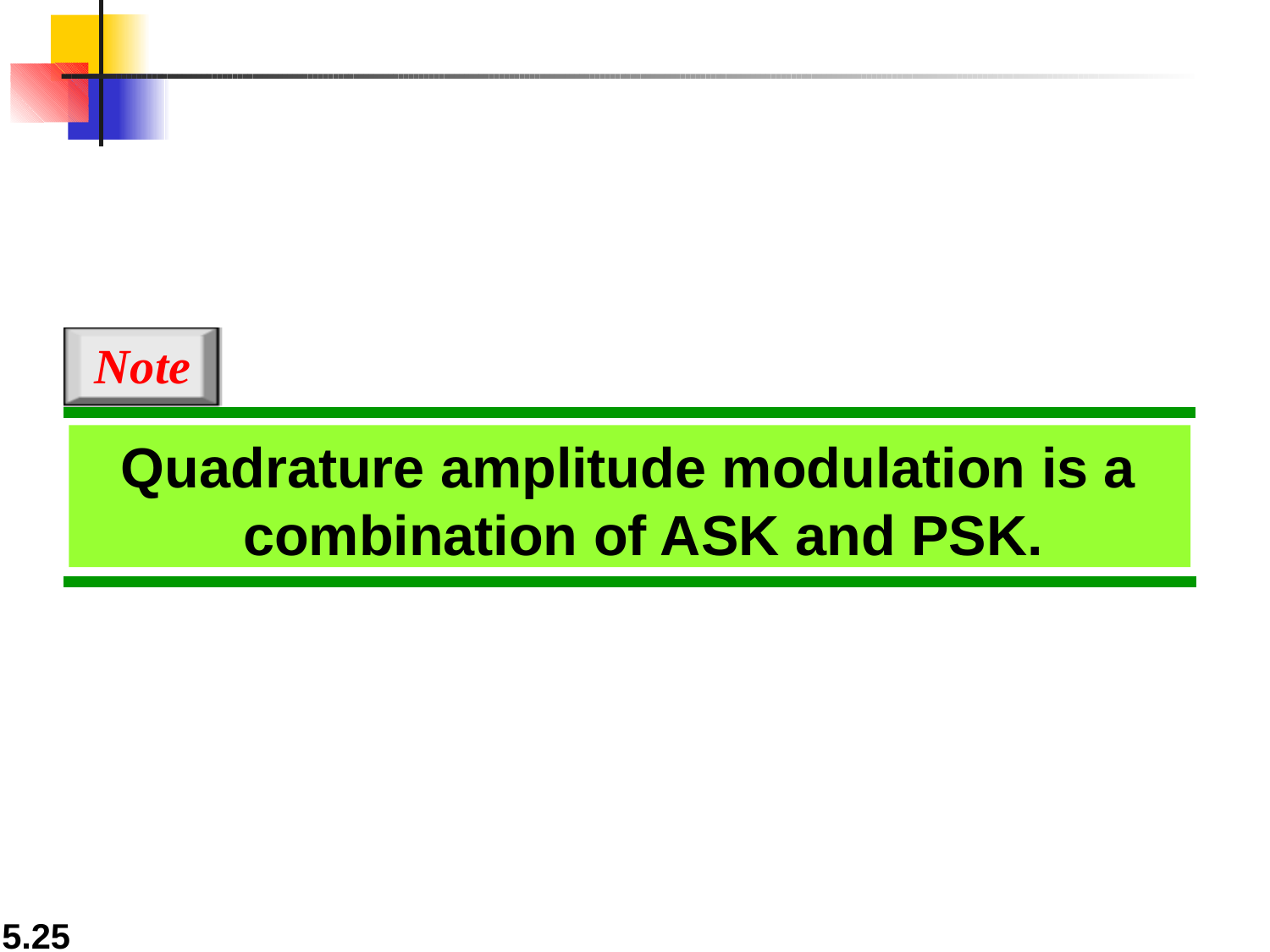

# Note

Quadrature amplitude modulation is a  combination of ASK and PSK.

5.25